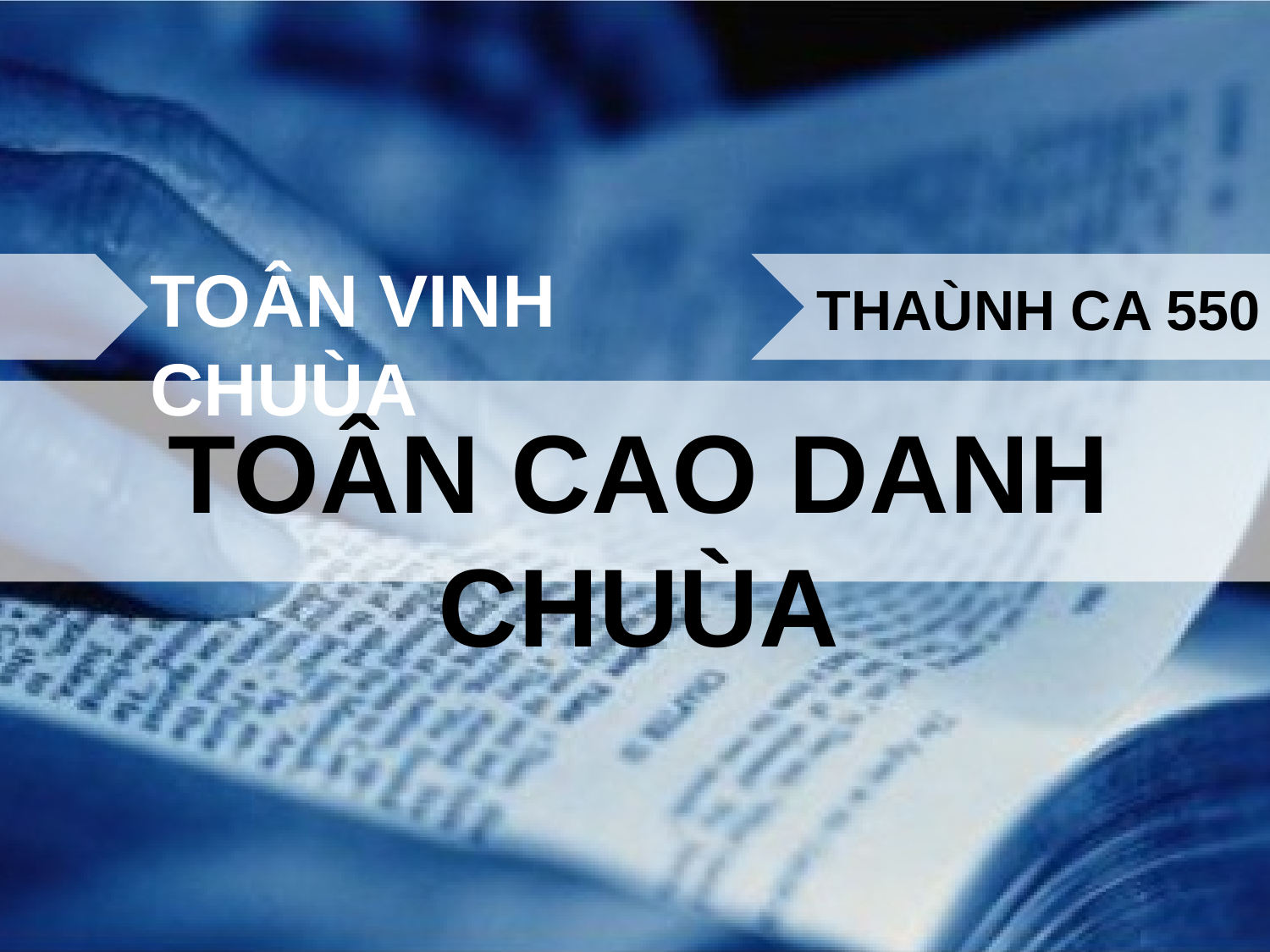

TOÂN VINH CHUÙA
THAÙNH CA 550
TOÂN CAO DANH CHUÙA